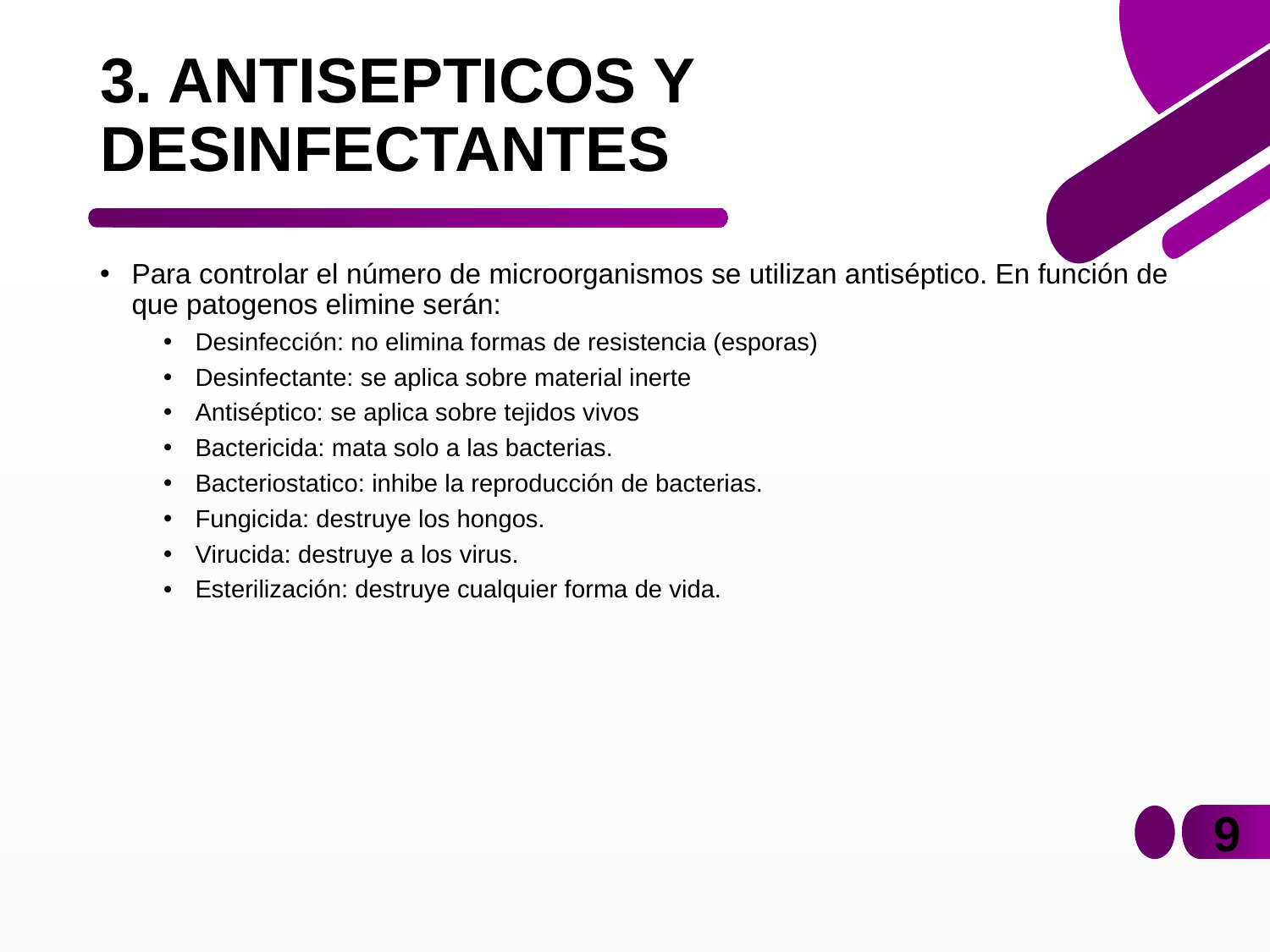

# 3. ANTISEPTICOS Y DESINFECTANTES
Para controlar el número de microorganismos se utilizan antiséptico. En función de que patogenos elimine serán:
Desinfección: no elimina formas de resistencia (esporas)
Desinfectante: se aplica sobre material inerte
Antiséptico: se aplica sobre tejidos vivos
Bactericida: mata solo a las bacterias.
Bacteriostatico: inhibe la reproducción de bacterias.
Fungicida: destruye los hongos.
Virucida: destruye a los virus.
Esterilización: destruye cualquier forma de vida.

9